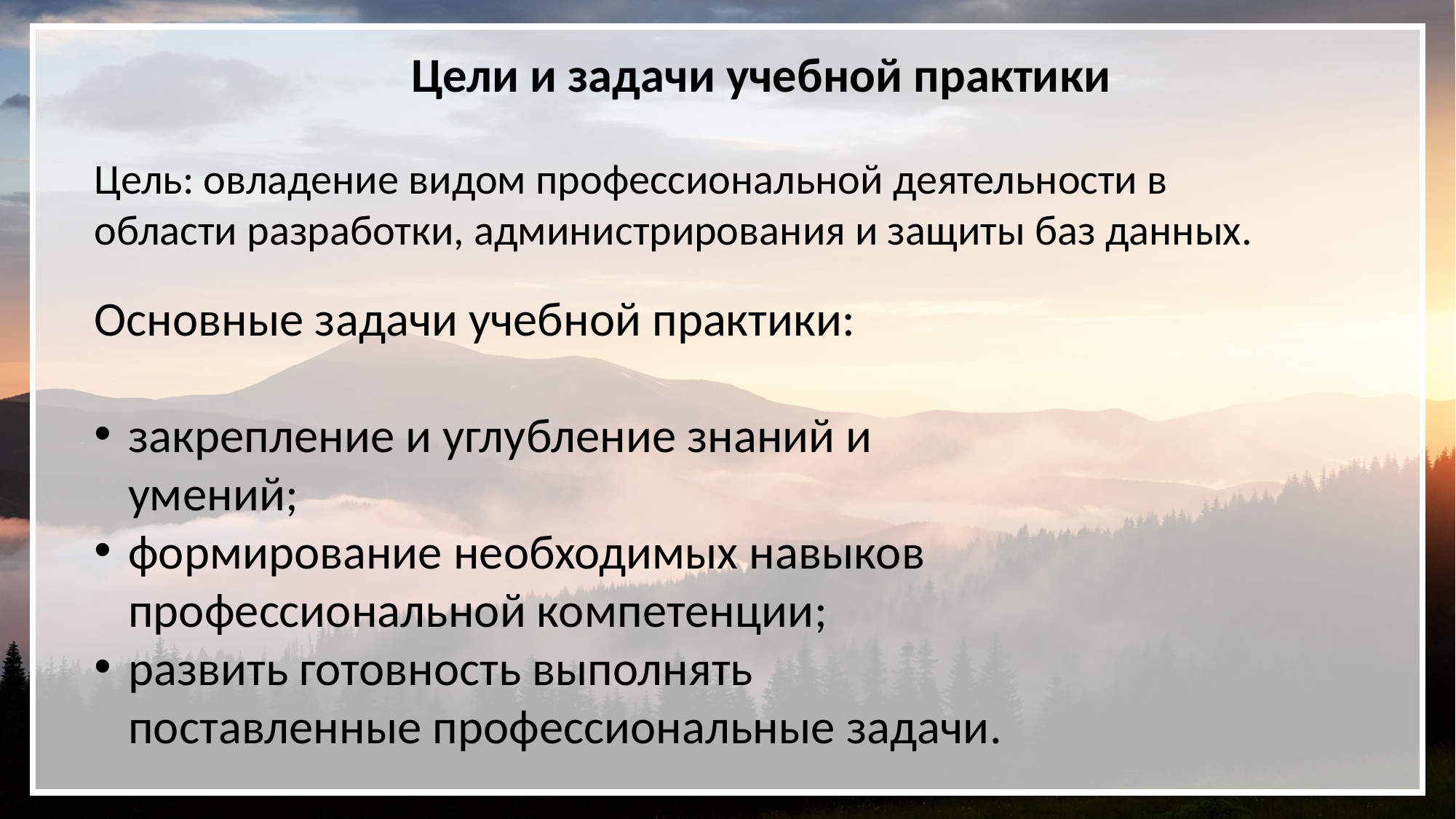

Цели и задачи учебной практики
Цель: овладение видом профессиональной деятельности в области разработки, администрирования и защиты баз данных.
Основные задачи учебной практики:

закрепление и углубление знаний и умений;
формирование необходимых навыков профессиональной компетенции;
развить готовность выполнять поставленные профессиональные задачи.